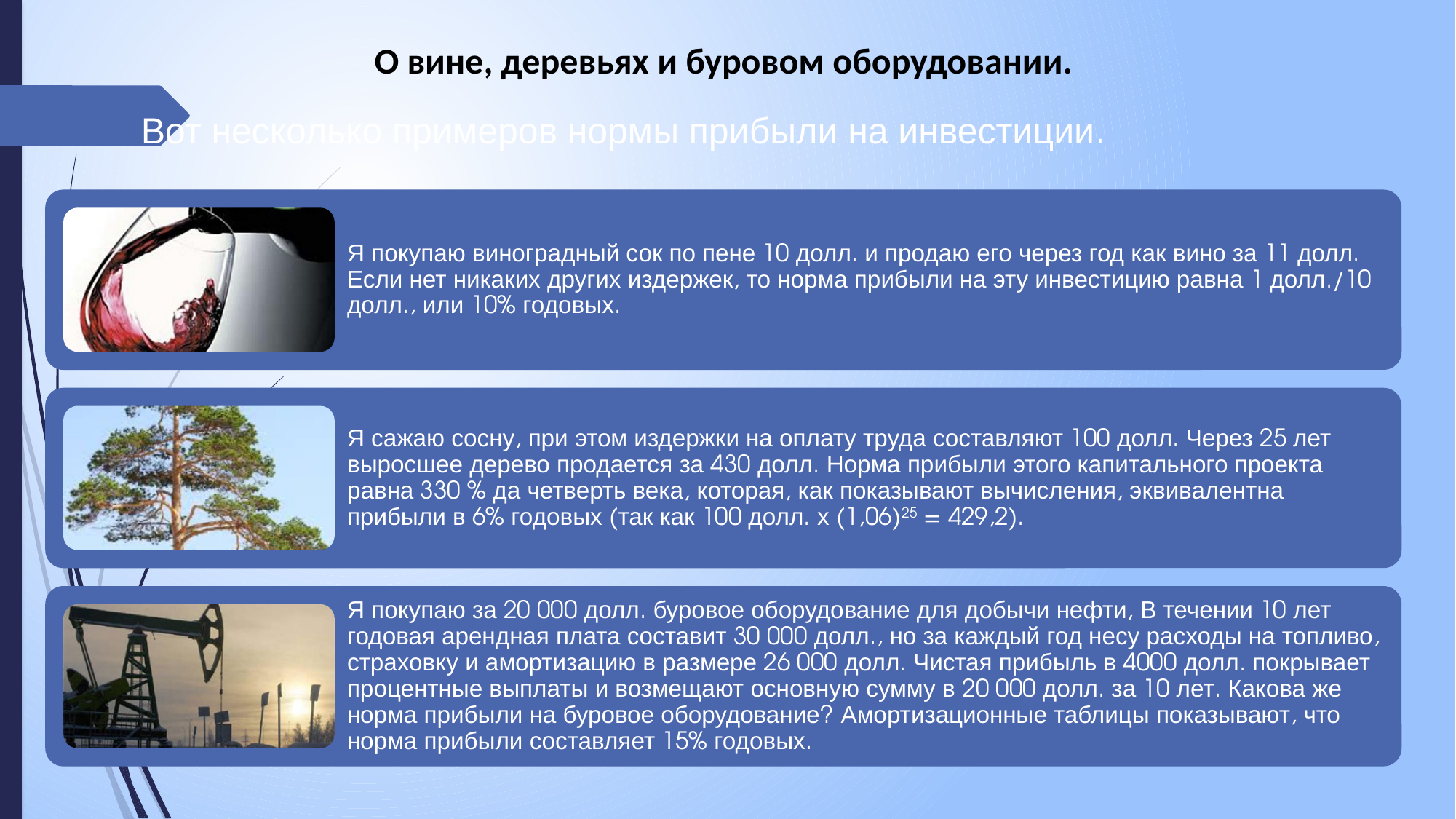

О вине, деревьях и буровом оборудовании.
Вот несколько примеров нормы прибыли на инвестиции.
Я покупаю виноградный сок по пене 10 долл. и продаю его через год как вино за 11 долл. Если нет никаких других издержек, то норма прибыли на эту инвестицию равна 1 долл./10 долл., или 10% годовых.
Я сажаю сосну, при этом издержки на оплату труда составляют 100 долл. Через 25 лет выросшее дерево продается за 430 долл. Норма прибыли этого капитального проекта
равна 330 % да четверть века, которая, как показывают вычисления, эквивалентна прибыли в 6% годовых (так как 100 долл. х (1,06)25 = 429,2).
Я покупаю за 20 000 долл. буровое оборудование для добычи нефти, В течении 10 лет годовая арендная плата составит 30 000 долл., но за каждый год несу расходы на топливо, страховку и амортизацию в размере 26 000 долл. Чистая прибыль в 4000 долл. покрывает процентные выплаты и возмещают основную сумму в 20 000 долл. за 10 лет. Какова же норма прибыли на буровое оборудование? Амортизационные таблицы показывают, что норма прибыли составляет 15% годовых.